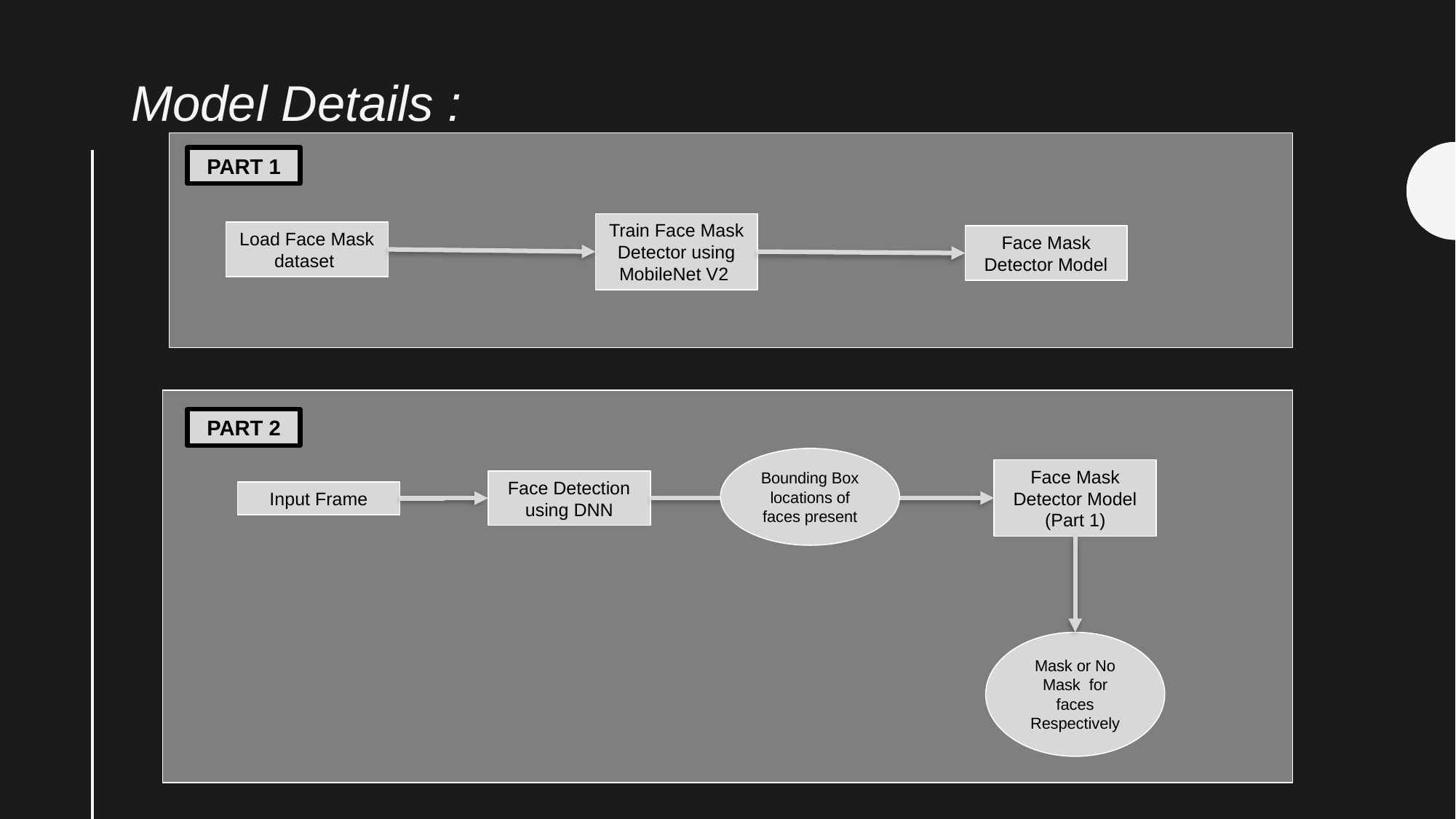

Model Details :

PART 1

Train Face Mask Detector using MobileNet V2
Load Face Mask dataset
Face Mask Detector Model

PART 2
Bounding Box locations of faces present
Face Mask Detector Model
(Part 1)
Face Detection using DNN
Input Frame
Mask or No Mask  for faces Respectively